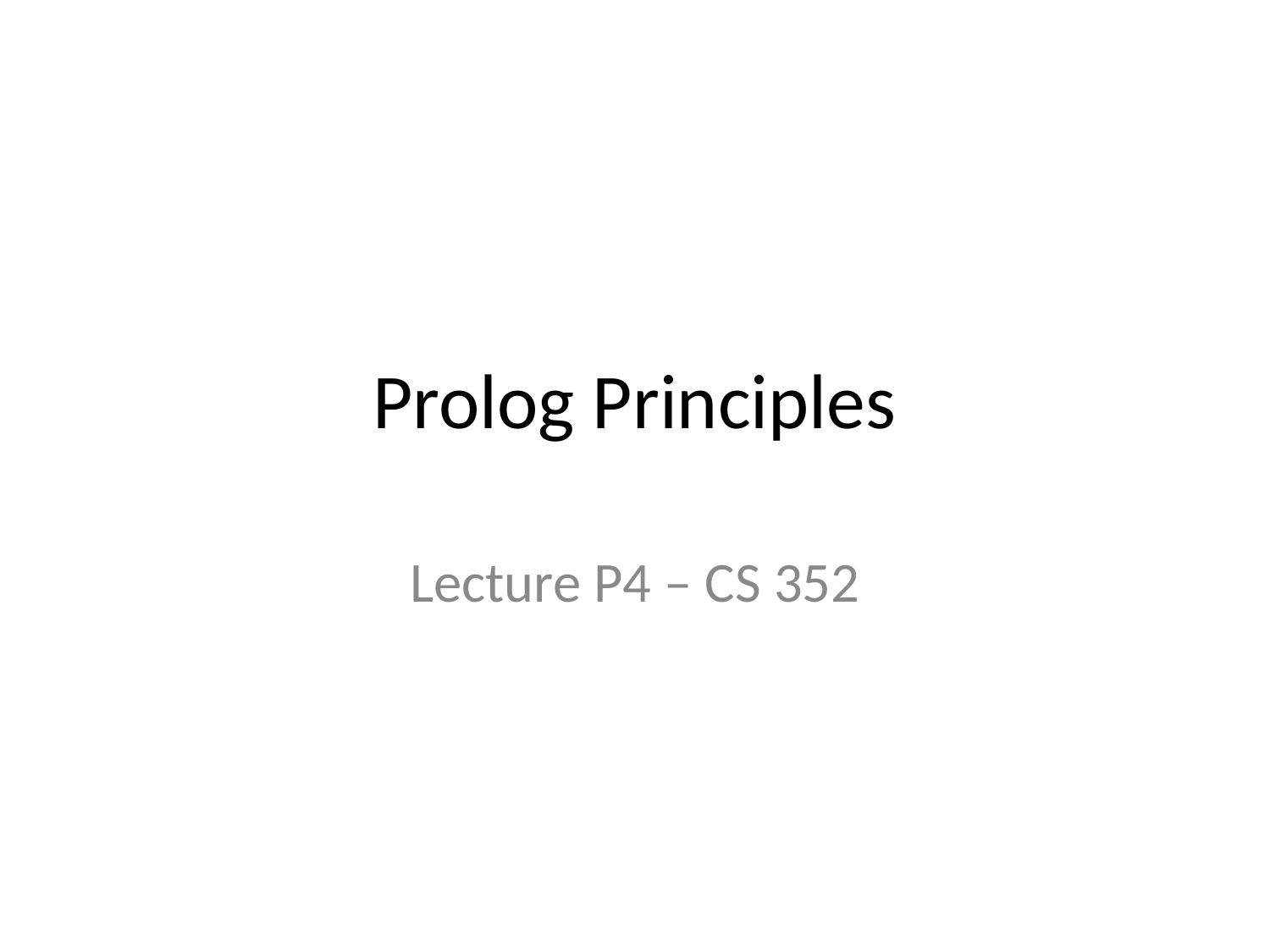

# Prolog Principles
Lecture P4 – CS 352